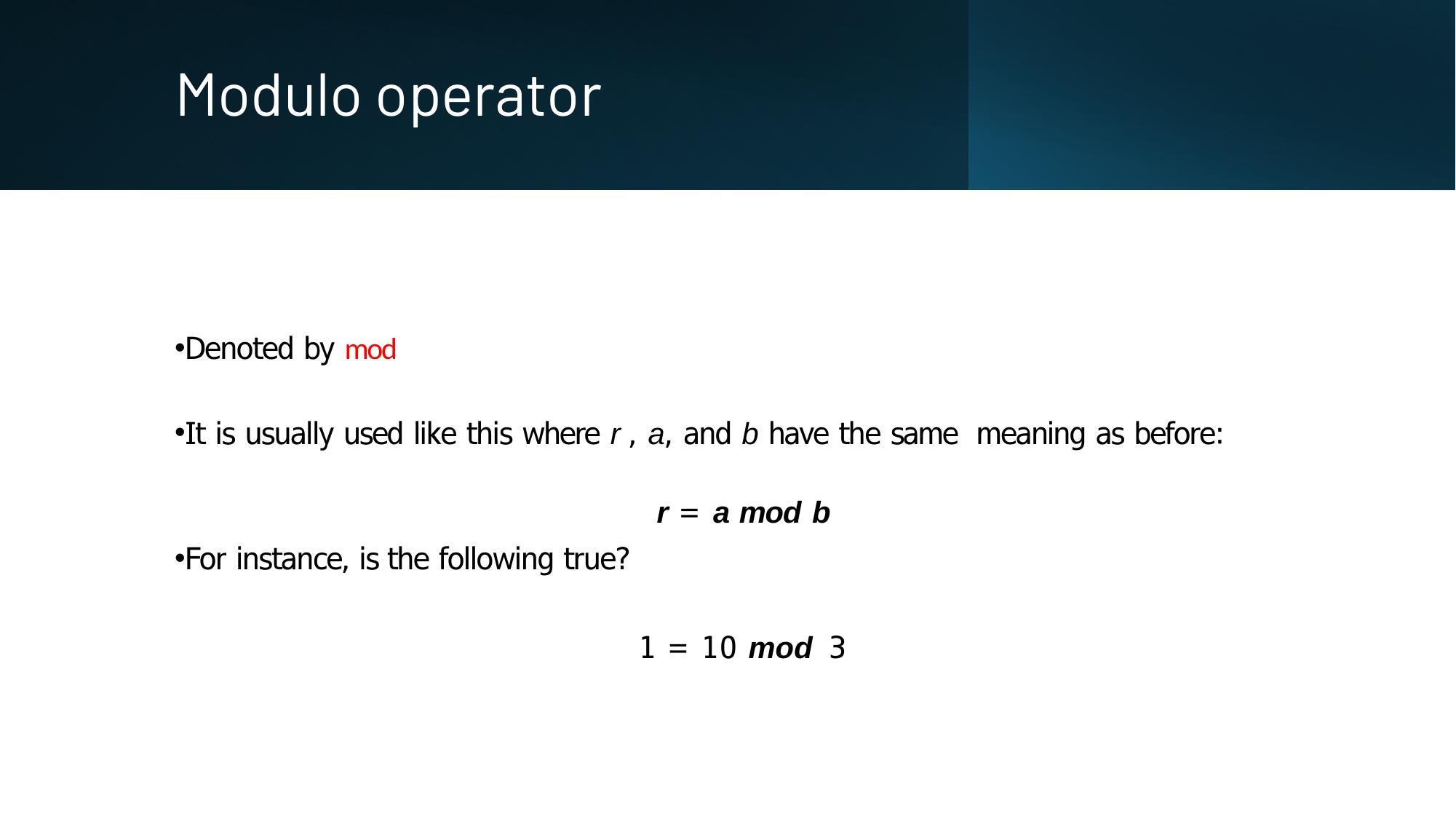

# Modulo operator
Denoted by mod

It is usually used like this where r , a, and b have the same  meaning as before:

r = a mod b
For instance, is the following true?

1 = 10 mod  3